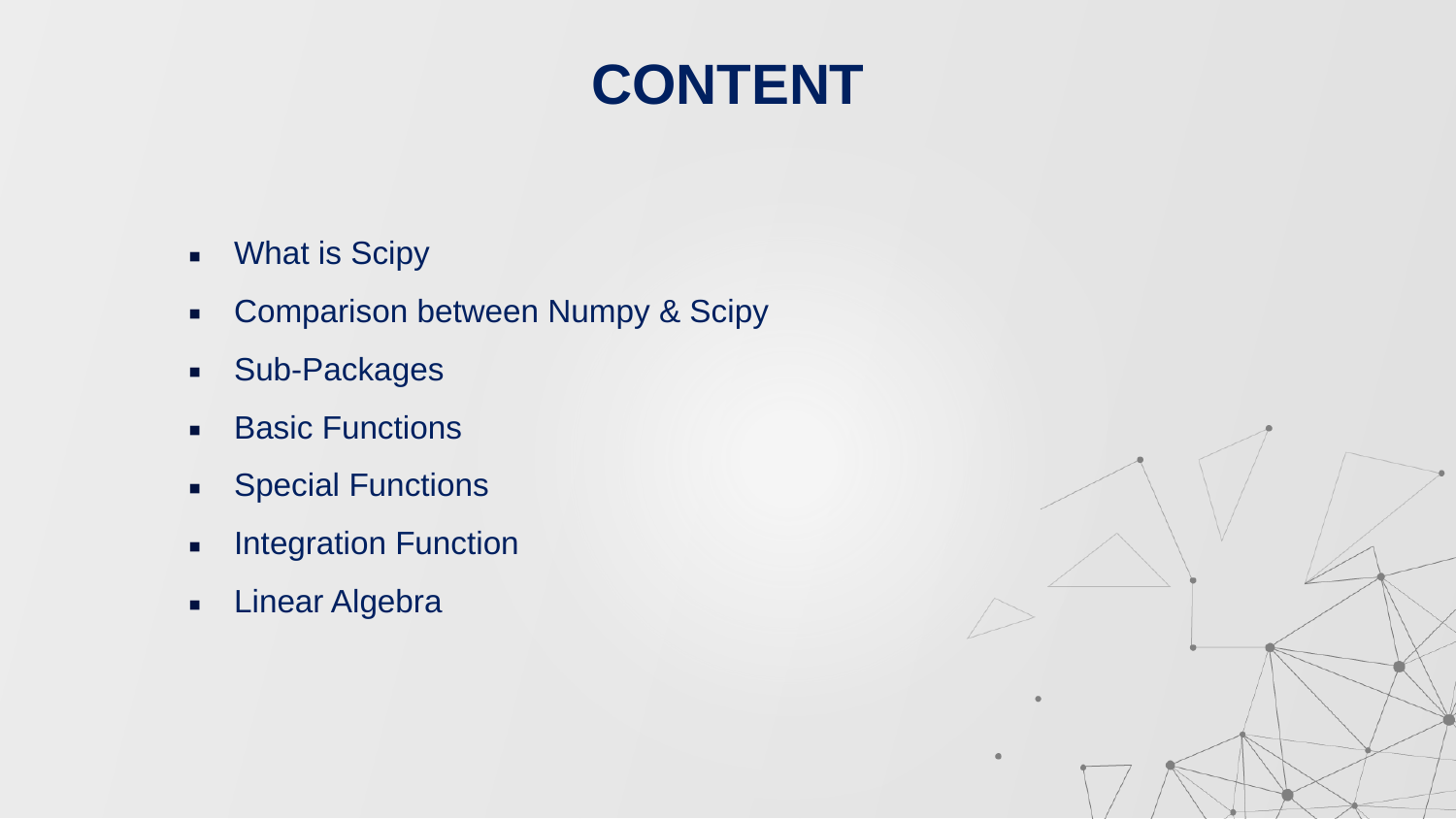

# CONTENT
What is Scipy
Comparison between Numpy & Scipy
Sub-Packages
Basic Functions
Special Functions
Integration Function
Linear Algebra